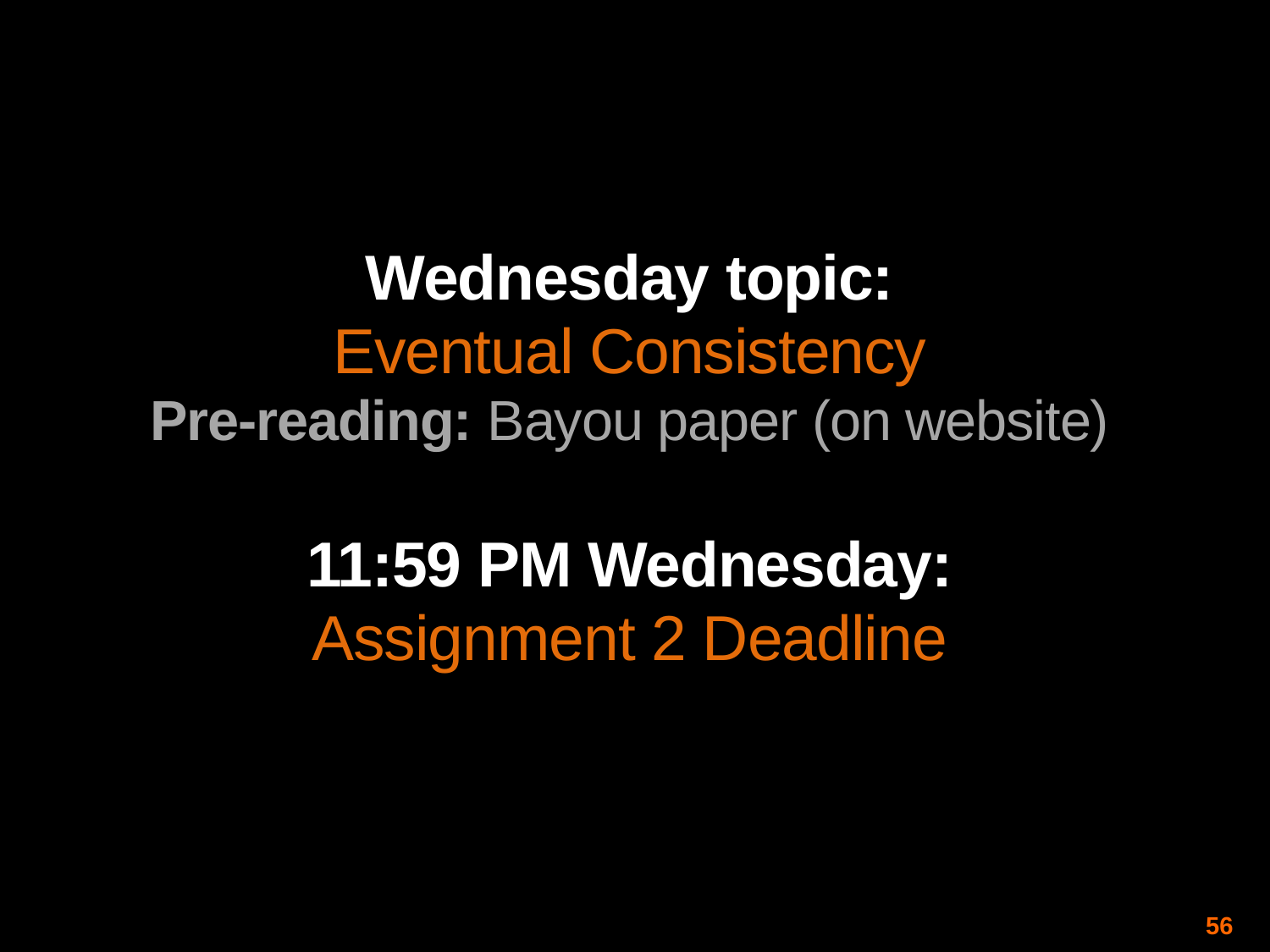

Wednesday topic:
Eventual Consistency
Pre-reading: Bayou paper (on website)

11:59 PM Wednesday:
Assignment 2 Deadline
56